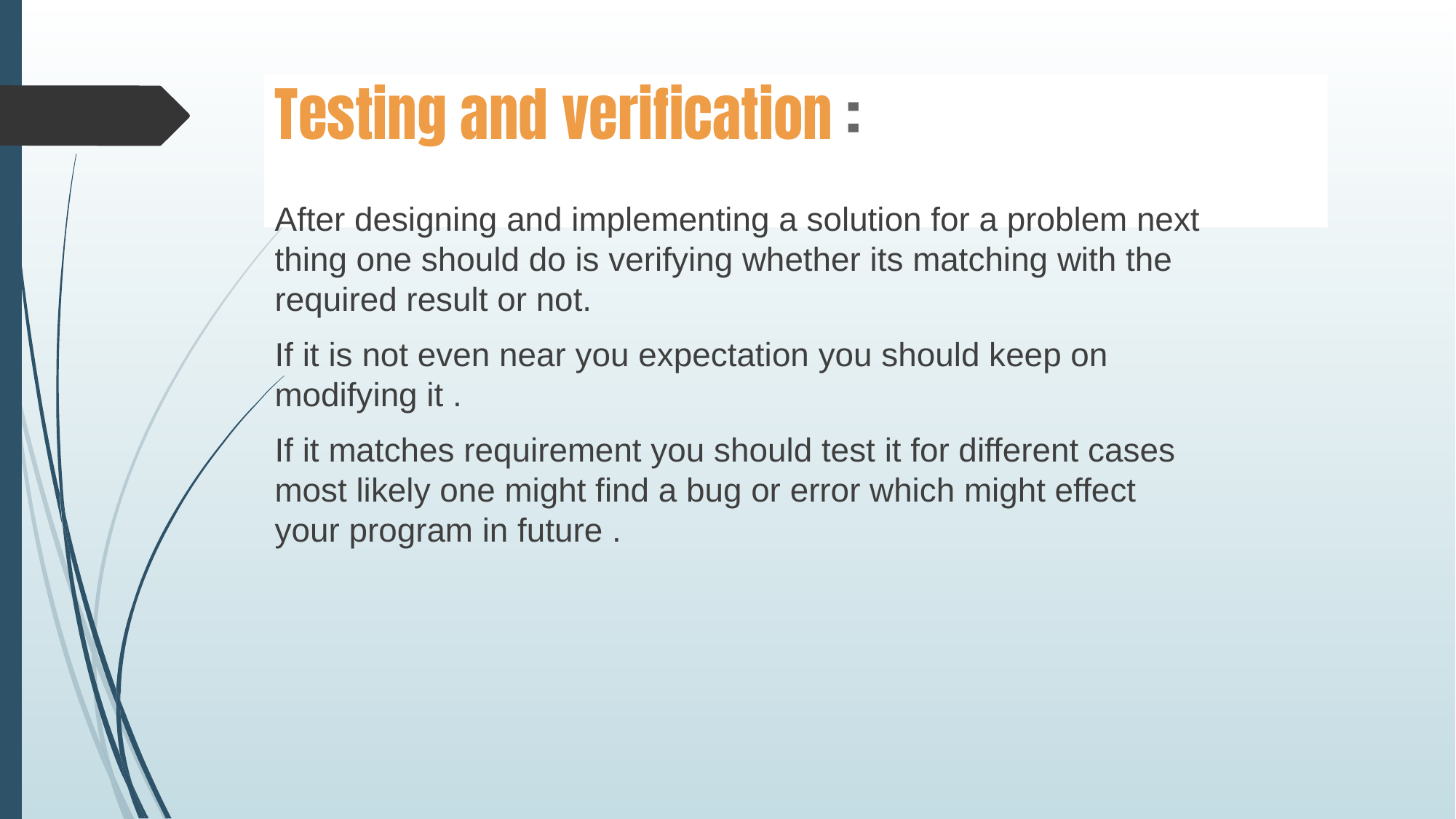

# Testing and verification :
After designing and implementing a solution for a problem next thing one should do is verifying whether its matching with the required result or not.
If it is not even near you expectation you should keep on modifying it .
If it matches requirement you should test it for different cases most likely one might find a bug or error which might effect your program in future .